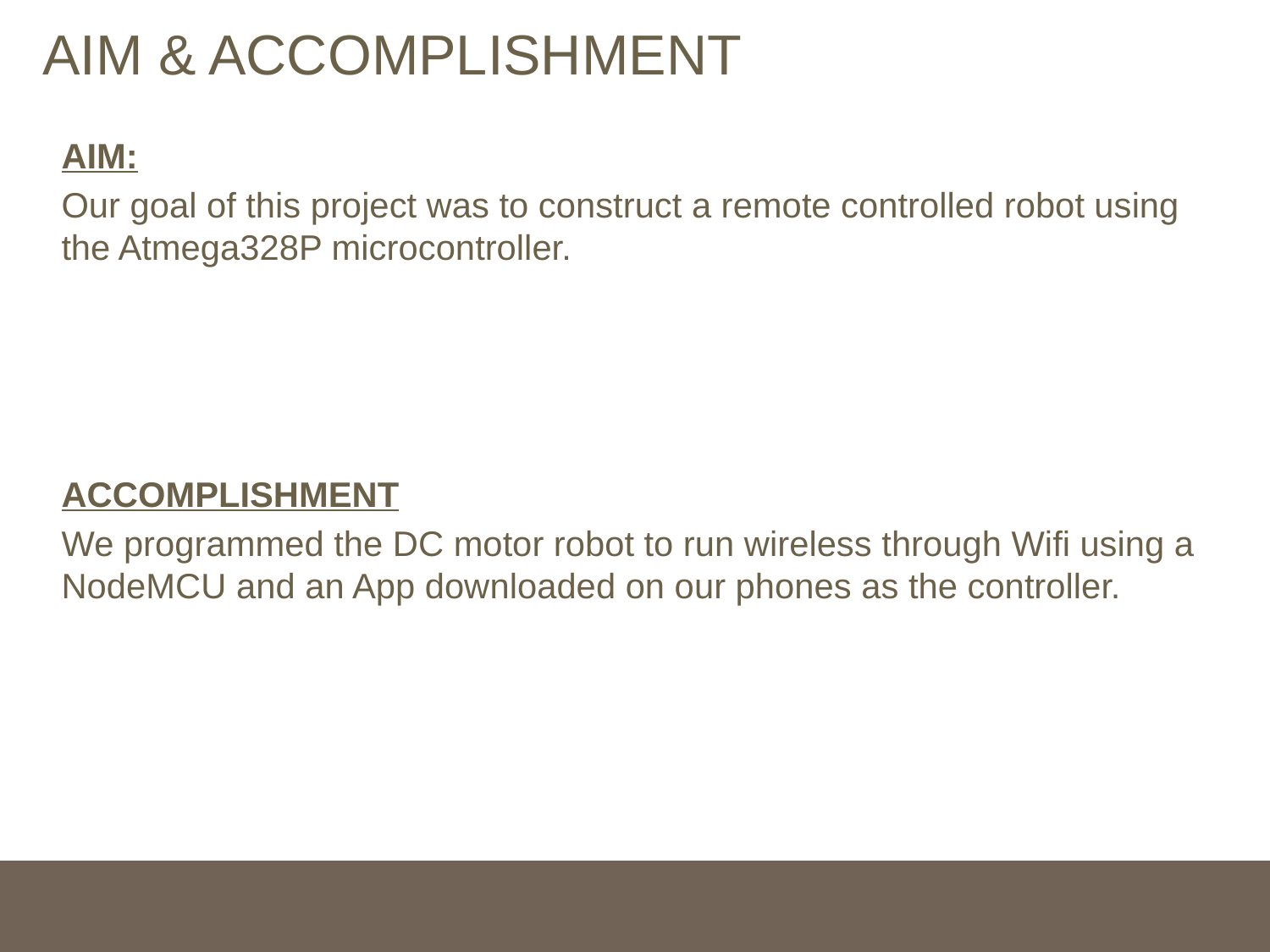

# AIM & ACCOMPLISHMENT
AIM:
Our goal of this project was to construct a remote controlled robot using the Atmega328P microcontroller.

ACCOMPLISHMENT
We programmed the DC motor robot to run wireless through Wifi using a NodeMCU and an App downloaded on our phones as the controller.